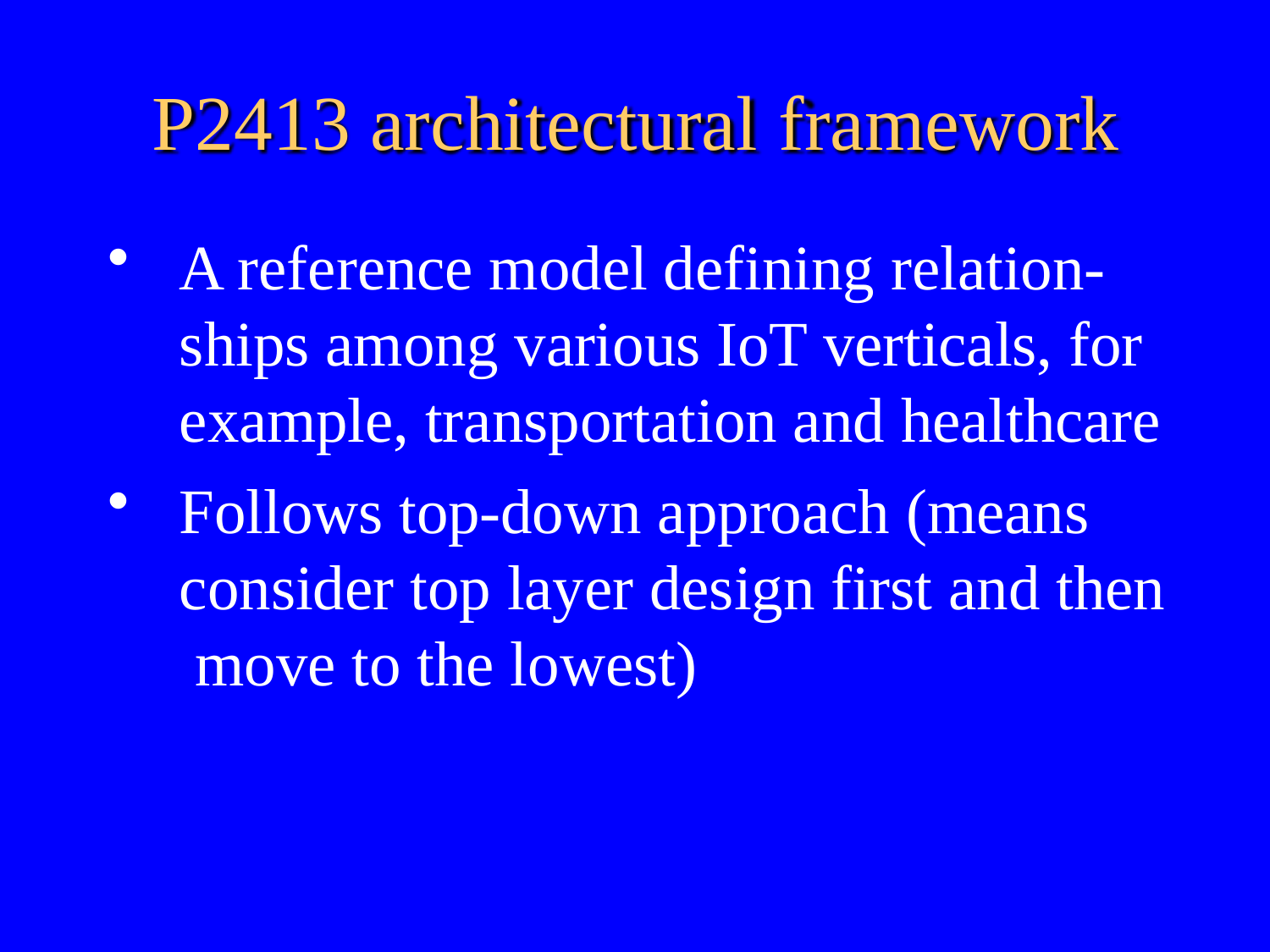

# P2413 architectural framework
A reference model defining relation-  ships among various IoT verticals, for  example, transportation and healthcare
Follows top-down approach (means  consider top layer design first and then  move to the lowest)